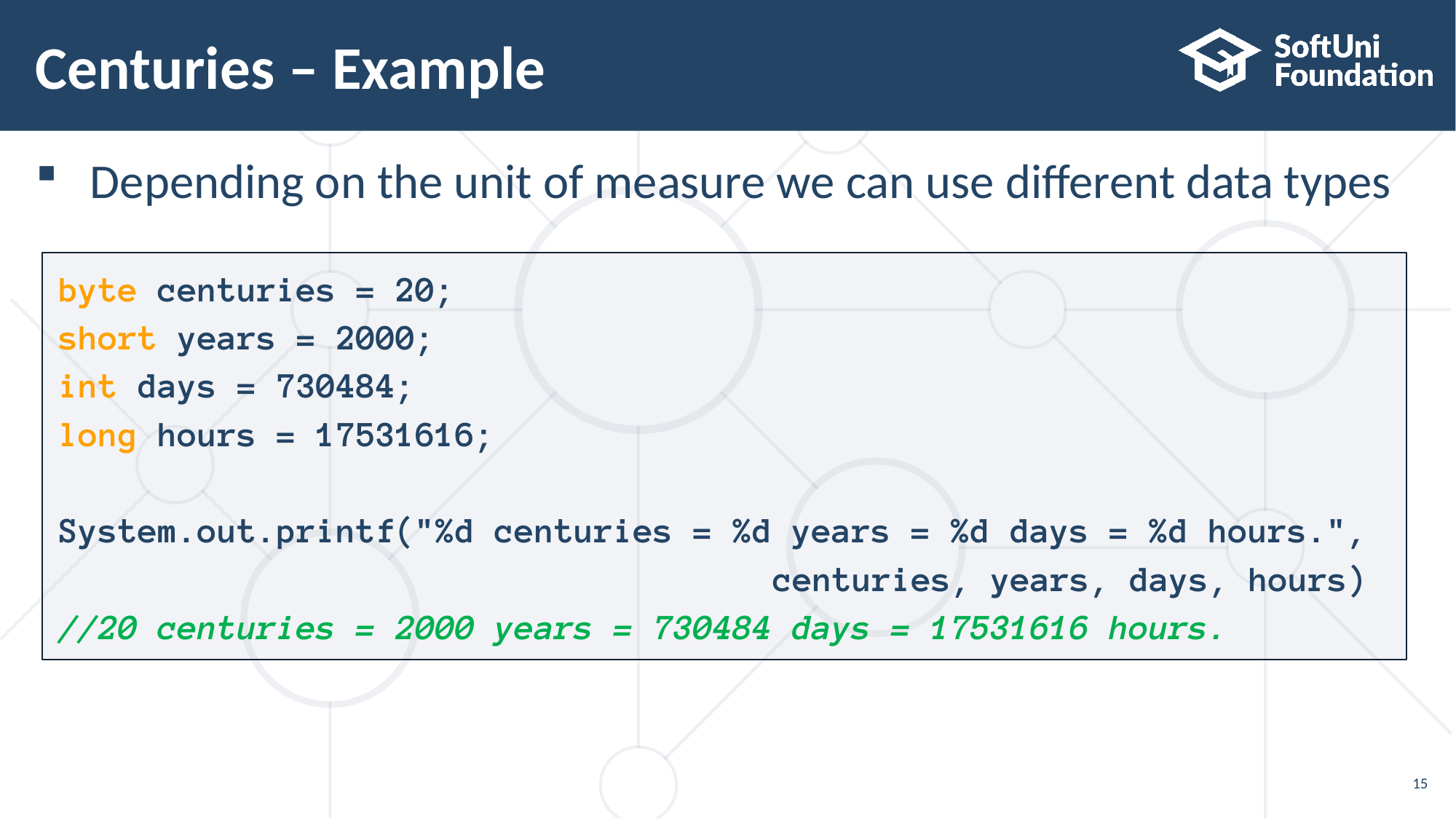

# Centuries – Example
Depending on the unit of measure we can use different data types
byte centuries = 20;
short years = 2000;
int days = 730484;
long hours = 17531616;

System.out.printf("%d centuries = %d years = %d days = %d hours.",
                                    centuries, years, days, hours)
//20 centuries = 2000 years = 730484 days = 17531616 hours.
15